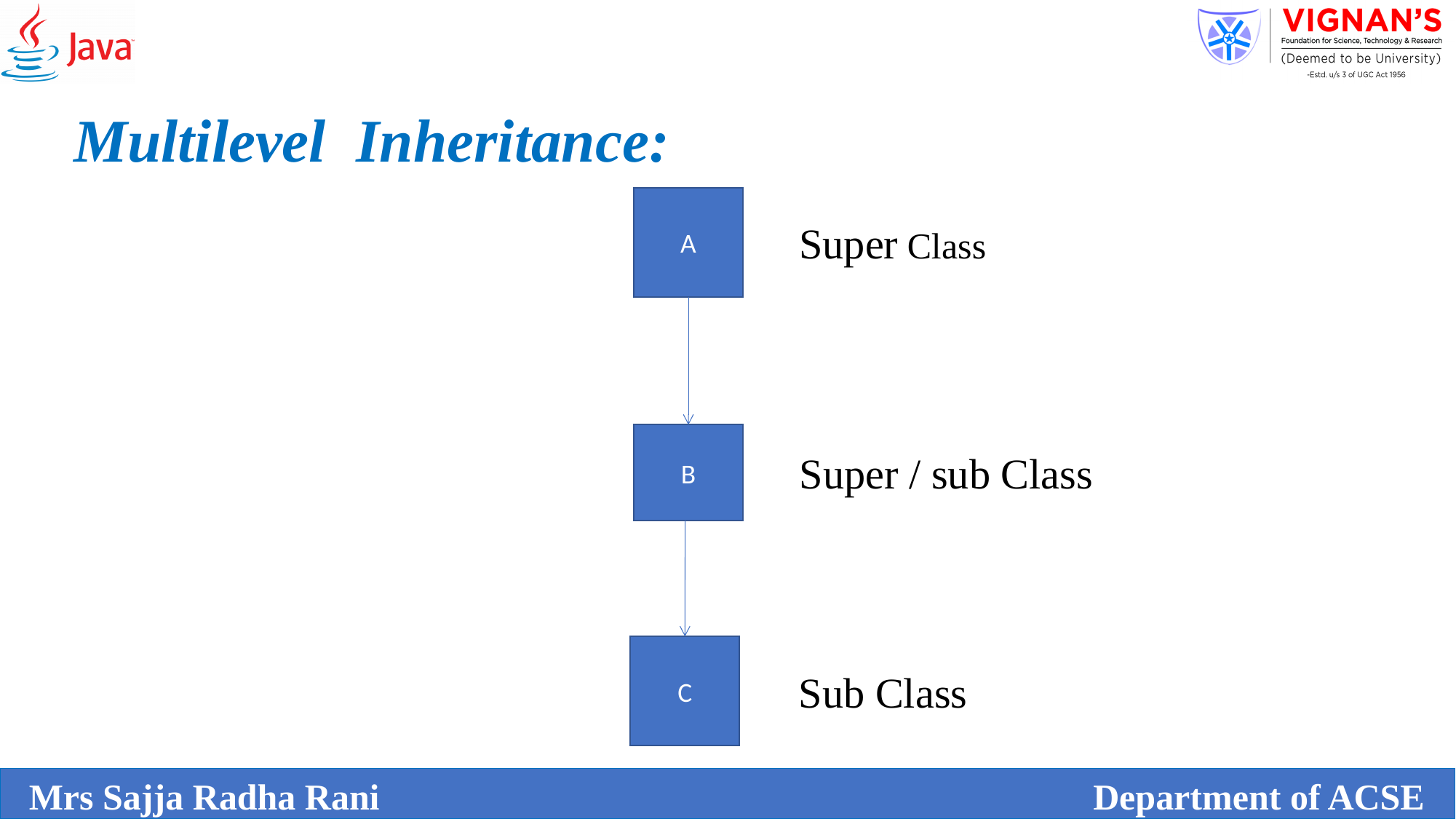

Multilevel  Inheritance:

A
Super Class
B
Super / sub Class
C
Sub Class